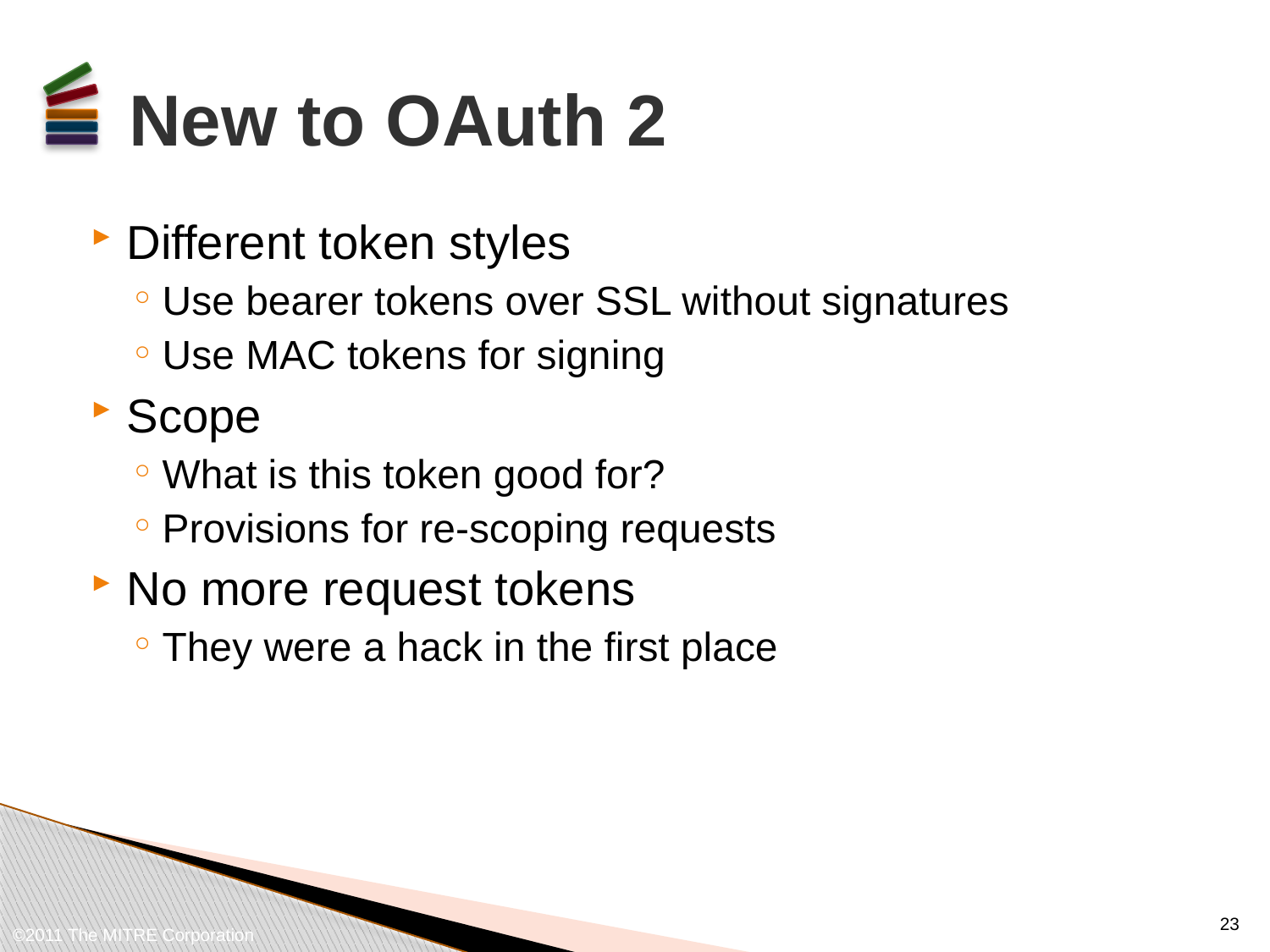

# New to OAuth 2
Different token styles
Use bearer tokens over SSL without signatures
Use MAC tokens for signing
Scope
What is this token good for?
Provisions for re-scoping requests
No more request tokens
They were a hack in the first place
23